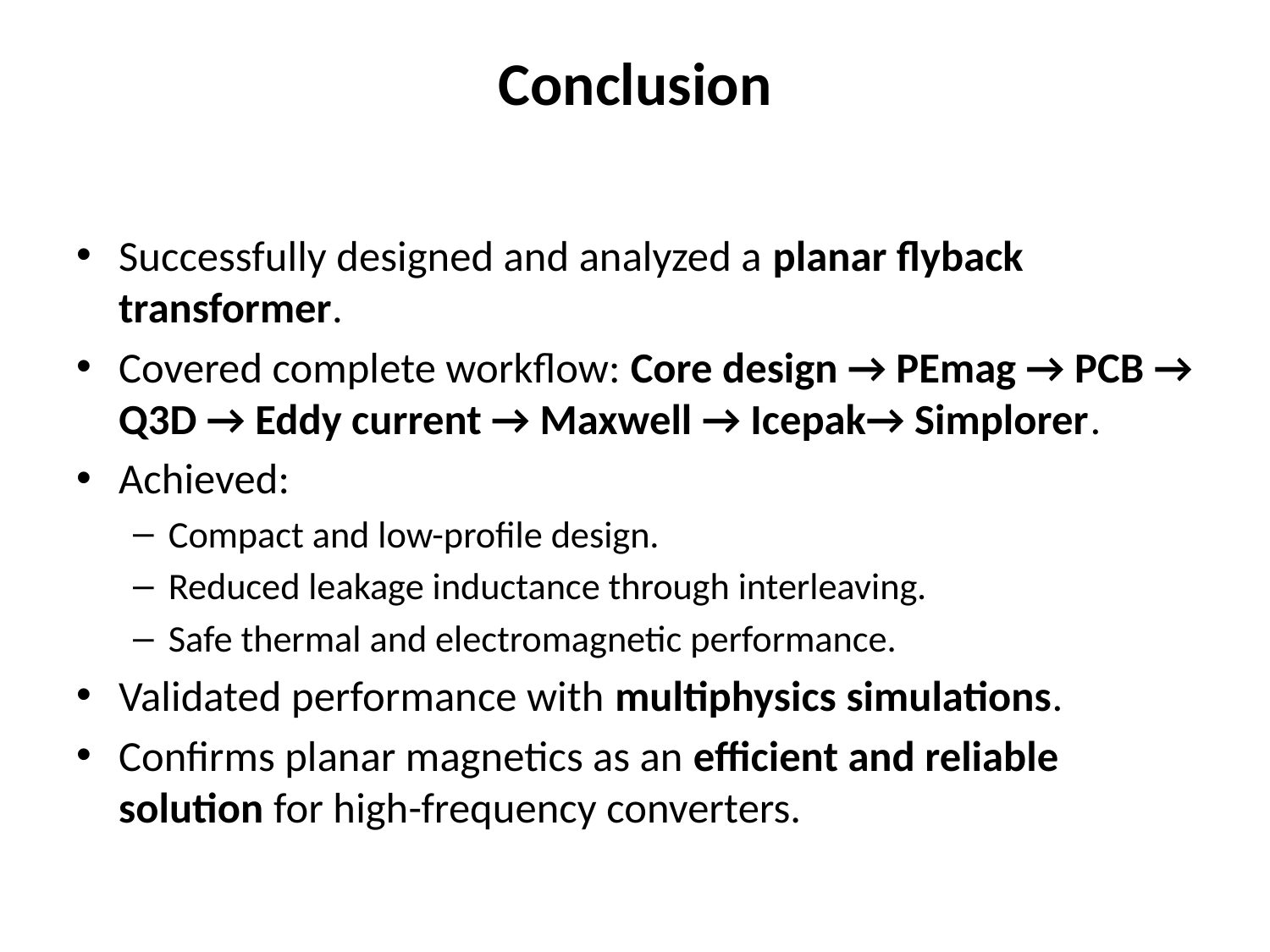

# Conclusion
Successfully designed and analyzed a planar flyback transformer.
Covered complete workflow: Core design → PEmag → PCB → Q3D → Eddy current → Maxwell → Icepak→ Simplorer.
Achieved:
Compact and low-profile design.
Reduced leakage inductance through interleaving.
Safe thermal and electromagnetic performance.
Validated performance with multiphysics simulations.
Confirms planar magnetics as an efficient and reliable solution for high-frequency converters.